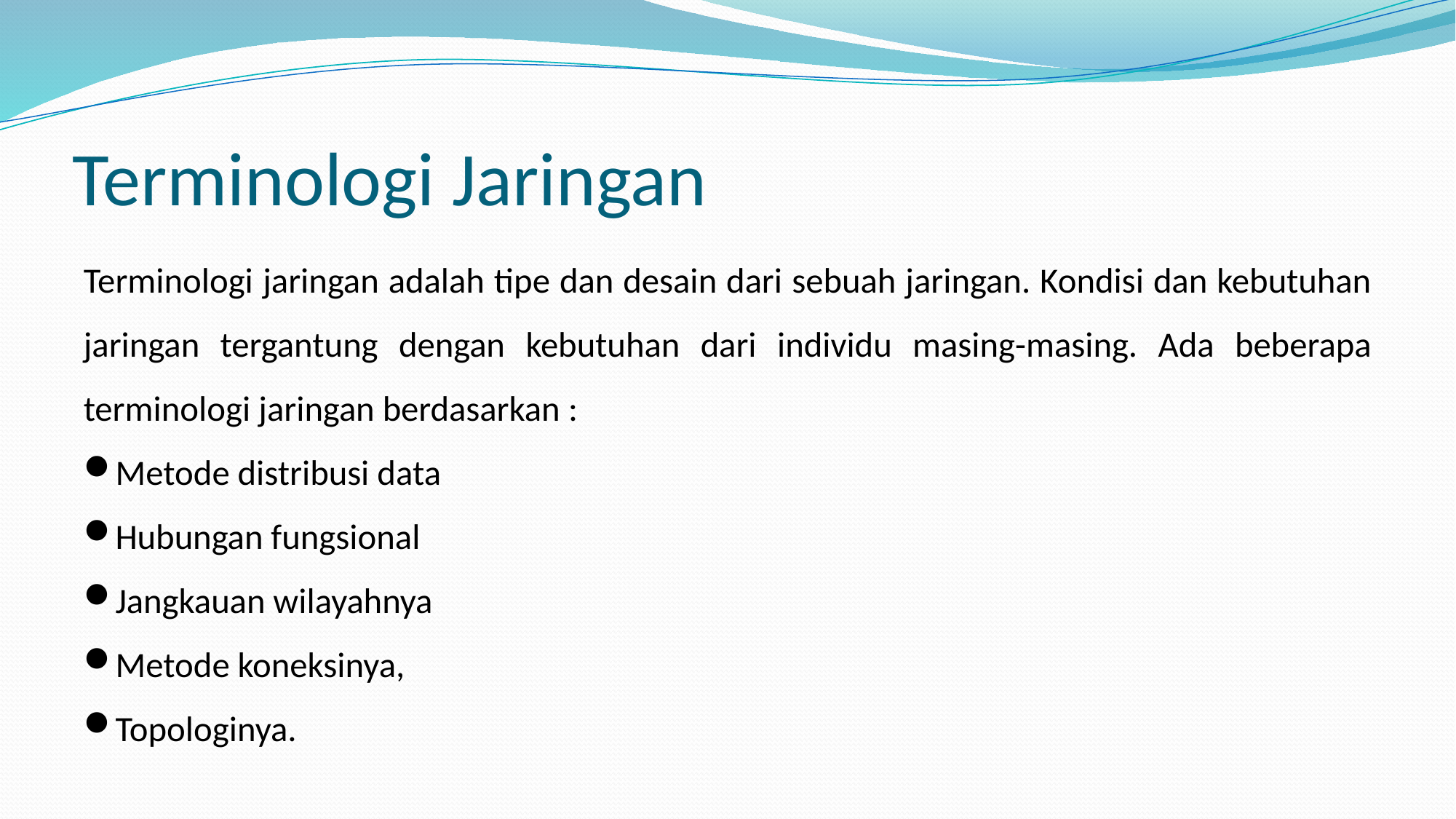

# Terminologi Jaringan
Terminologi jaringan adalah tipe dan desain dari sebuah jaringan. Kondisi dan kebutuhan jaringan tergantung dengan kebutuhan dari individu masing-masing. Ada beberapa terminologi jaringan berdasarkan :
Metode distribusi data
Hubungan fungsional
Jangkauan wilayahnya
Metode koneksinya,
Topologinya.